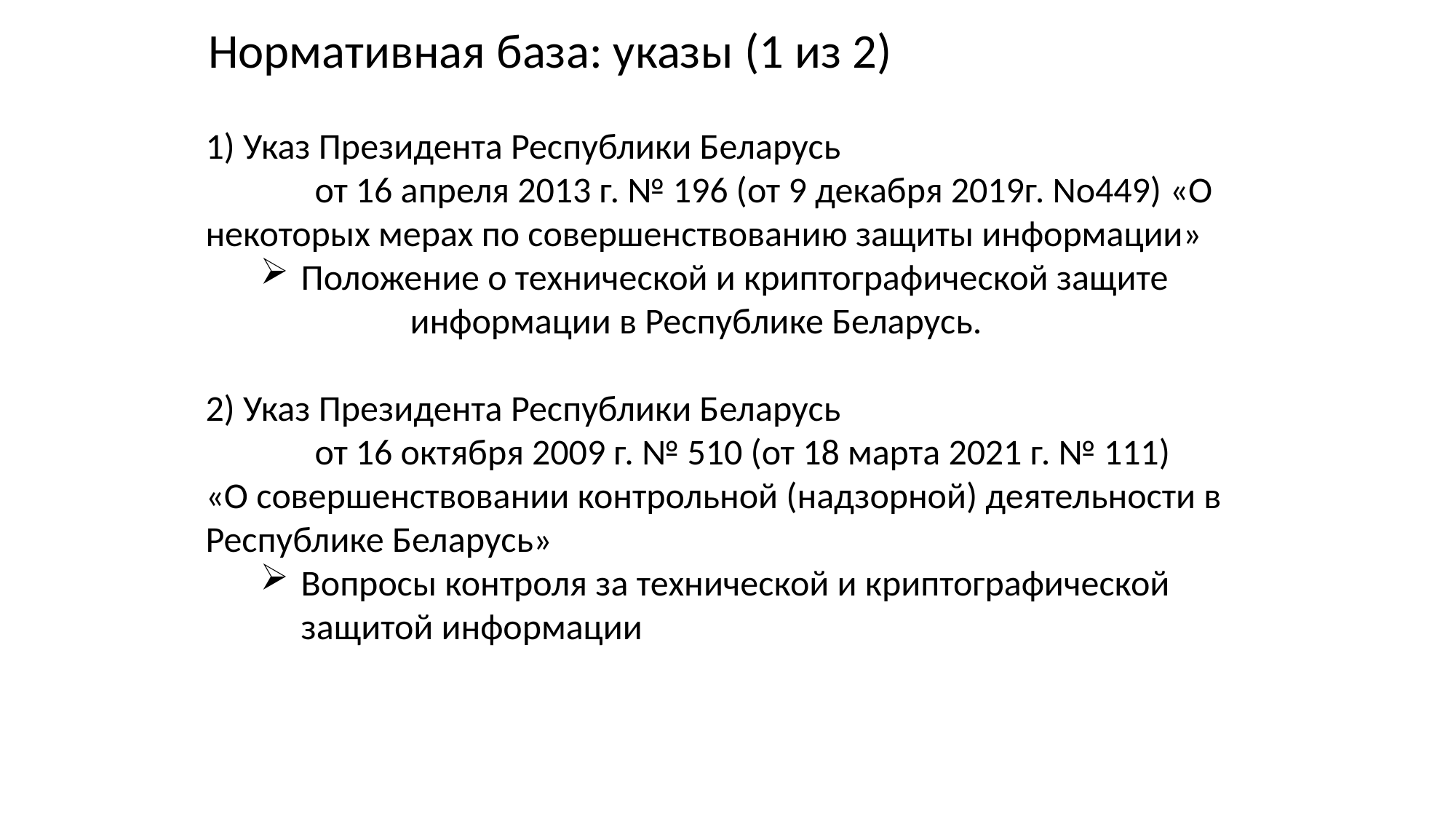

Нормативная база: указы (1 из 2)
1) Указ Президента Республики Беларусь
	от 16 апреля 2013 г. № 196 (от 9 декабря 2019г. No449) «О некоторых мерах по совершенствованию защиты информации»
Положение о технической и криптографической защите 	информации в Республике Беларусь.

2) Указ Президента Республики Беларусь
	от 16 октября 2009 г. № 510 (от 18 марта 2021 г. № 111)
«О совершенствовании контрольной (надзорной) деятельности в Республике Беларусь»
Вопросы контроля за технической и криптографической защитой информации